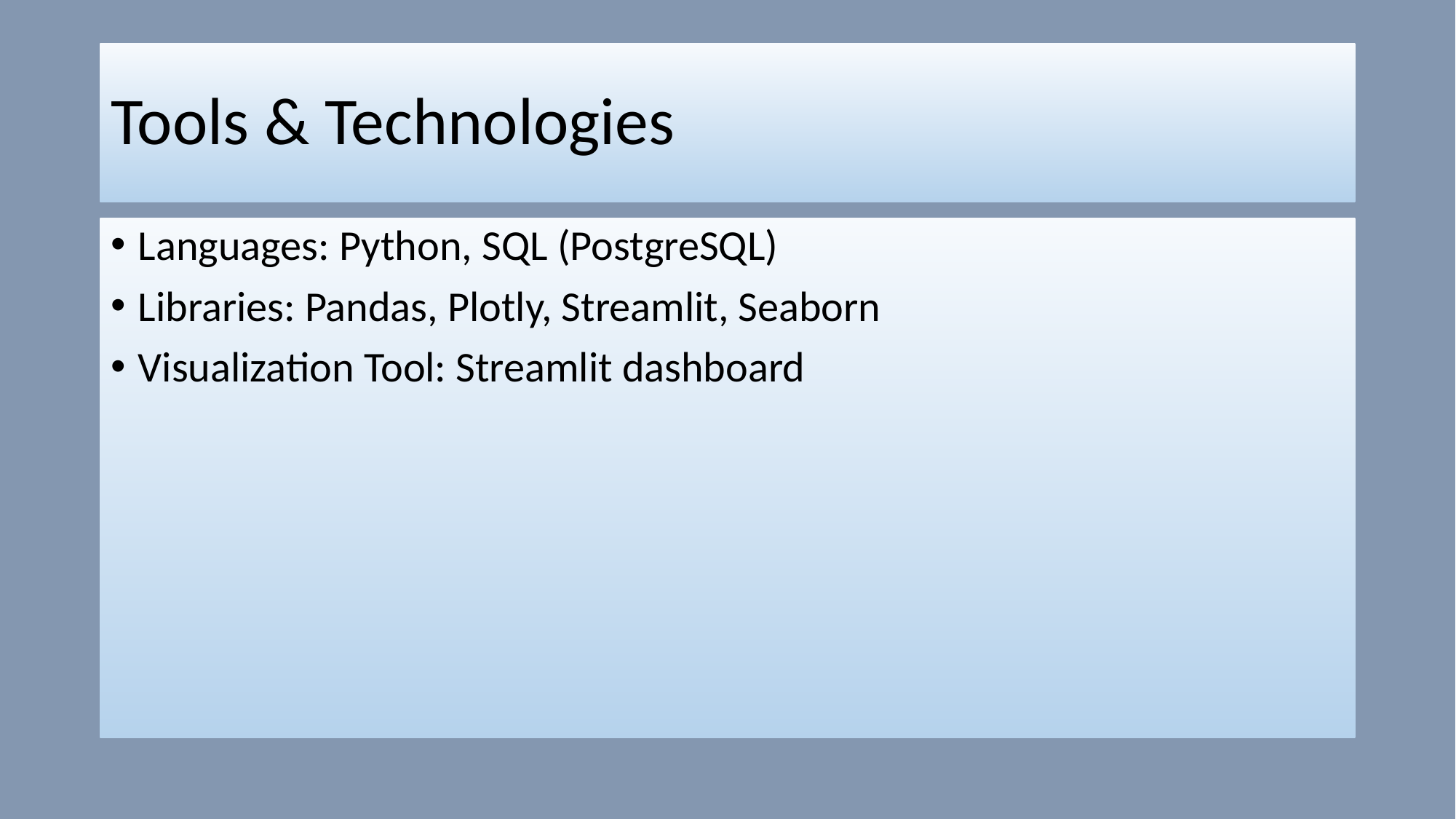

# Tools & Technologies
Languages: Python, SQL (PostgreSQL)
Libraries: Pandas, Plotly, Streamlit, Seaborn
Visualization Tool: Streamlit dashboard